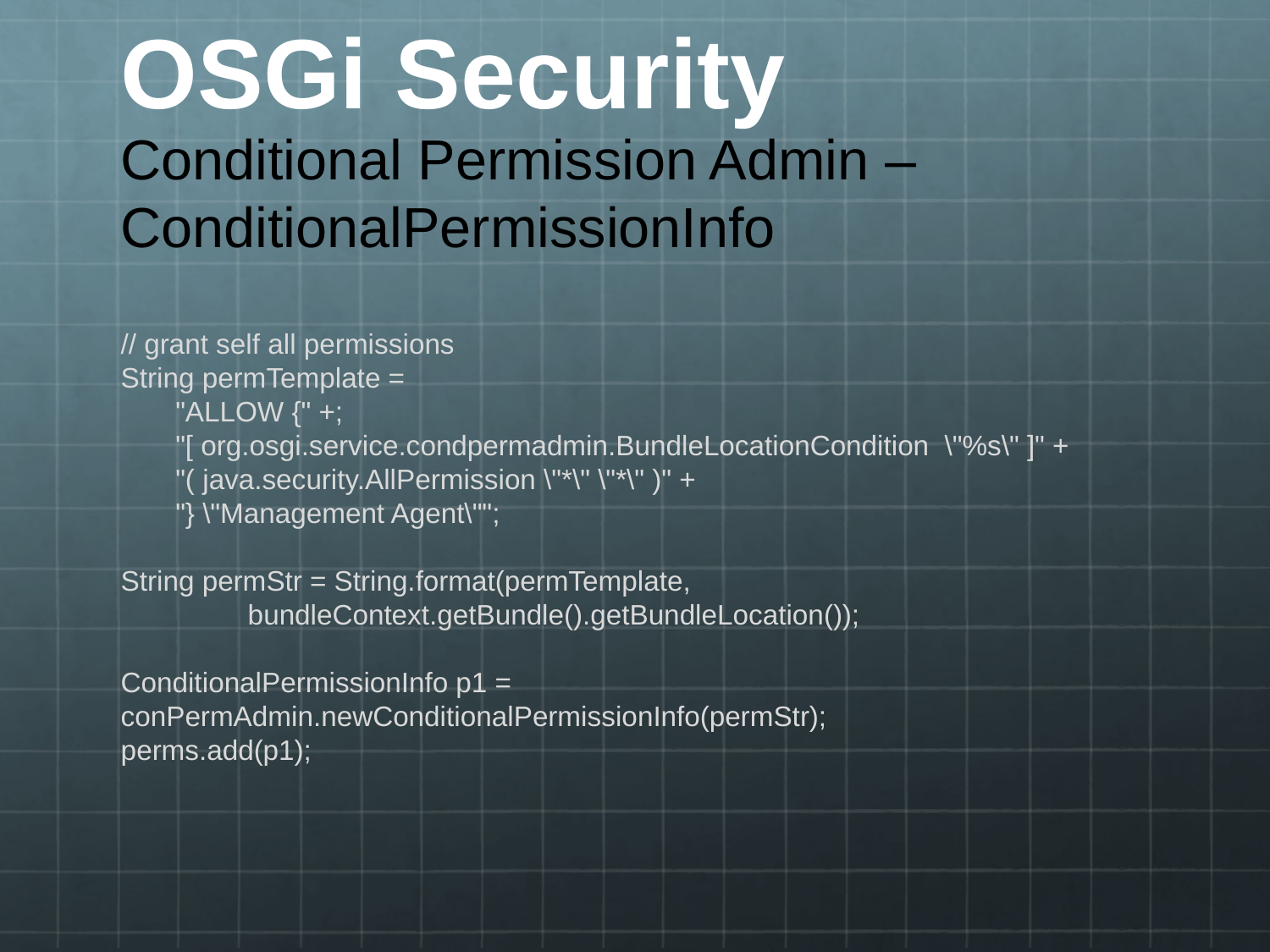

OSGi Security

Conditional Permission Admin – ConditionalPermissionInfo
// grant self all permissions
String permTemplate =
       "ALLOW {" +;
       "[ org.osgi.service.condpermadmin.BundleLocationCondition  \"%s\" ]" +
       "( java.security.AllPermission \"*\" \"*\" )" +
       "} \"Management Agent\"";

String permStr = String.format(permTemplate,
 	bundleContext.getBundle().getBundleLocation());

ConditionalPermissionInfo p1 = 	conPermAdmin.newConditionalPermissionInfo(permStr);
perms.add(p1);